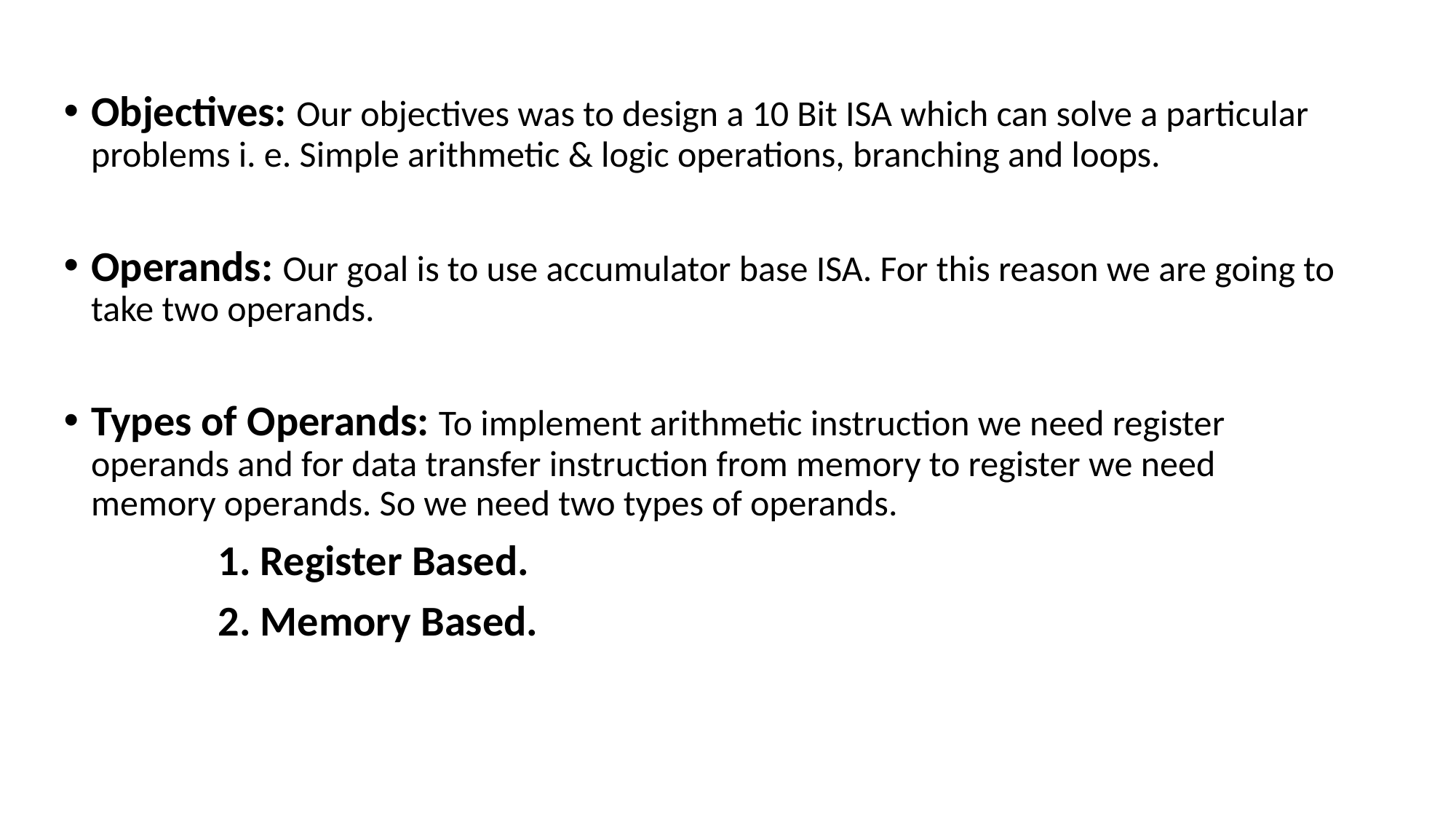

Objectives: Our objectives was to design a 10 Bit ISA which can solve a particular problems i. e. Simple arithmetic & logic operations, branching and loops.

Operands: Our goal is to use accumulator base ISA. For this reason we are going to take two operands.

Types of Operands: To implement arithmetic instruction we need register operands and for data transfer instruction from memory to register we need memory operands. So we need two types of operands.
                1. Register Based.
                2. Memory Based.